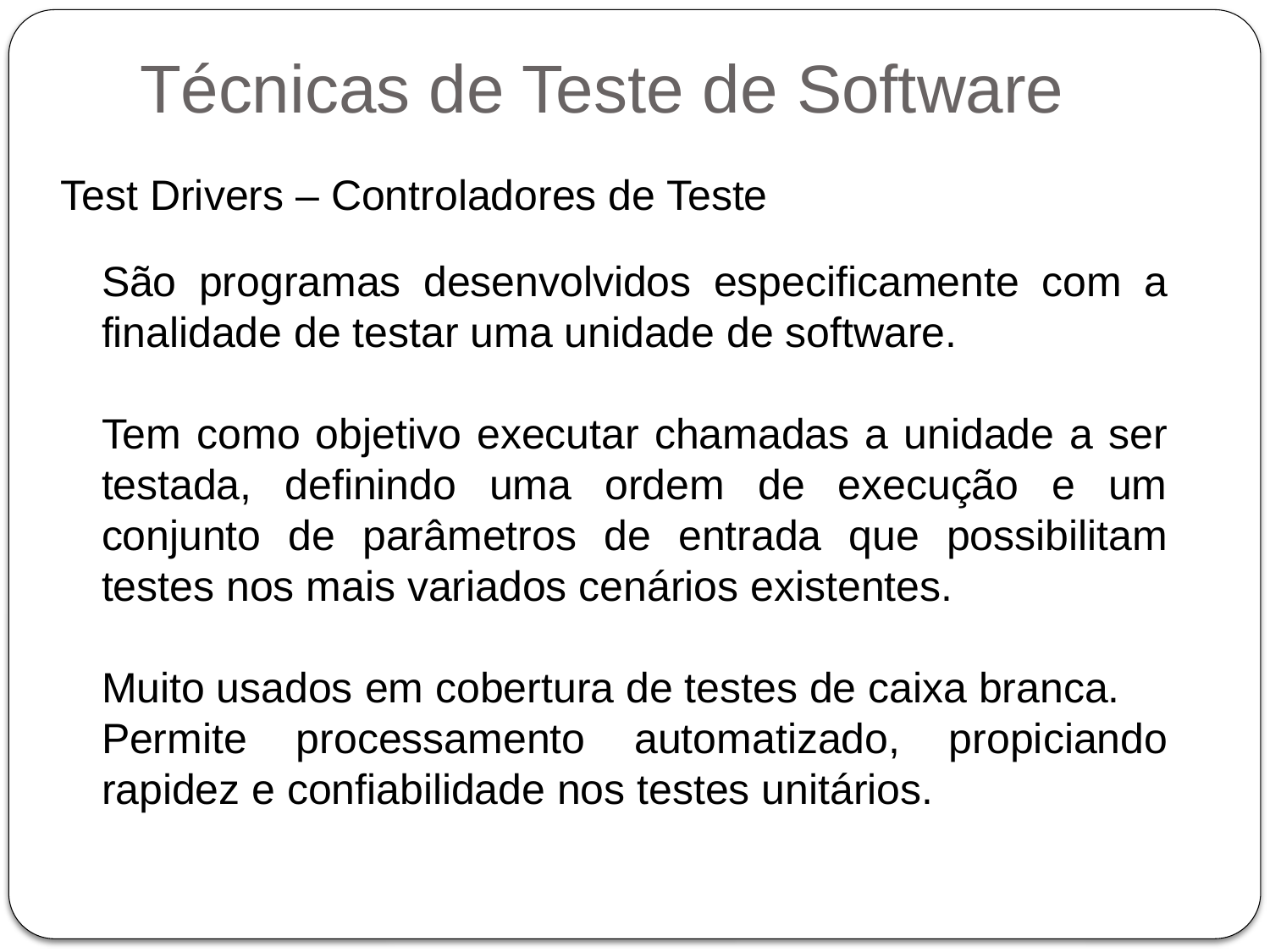

Técnicas de Teste de Software
# Test Drivers – Controladores de Teste
São programas desenvolvidos especificamente com a finalidade de testar uma unidade de software.

Tem como objetivo executar chamadas a unidade a ser testada, definindo uma ordem de execução e um conjunto de parâmetros de entrada que possibilitam testes nos mais variados cenários existentes.

Muito usados em cobertura de testes de caixa branca.
Permite processamento automatizado, propiciando rapidez e confiabilidade nos testes unitários.